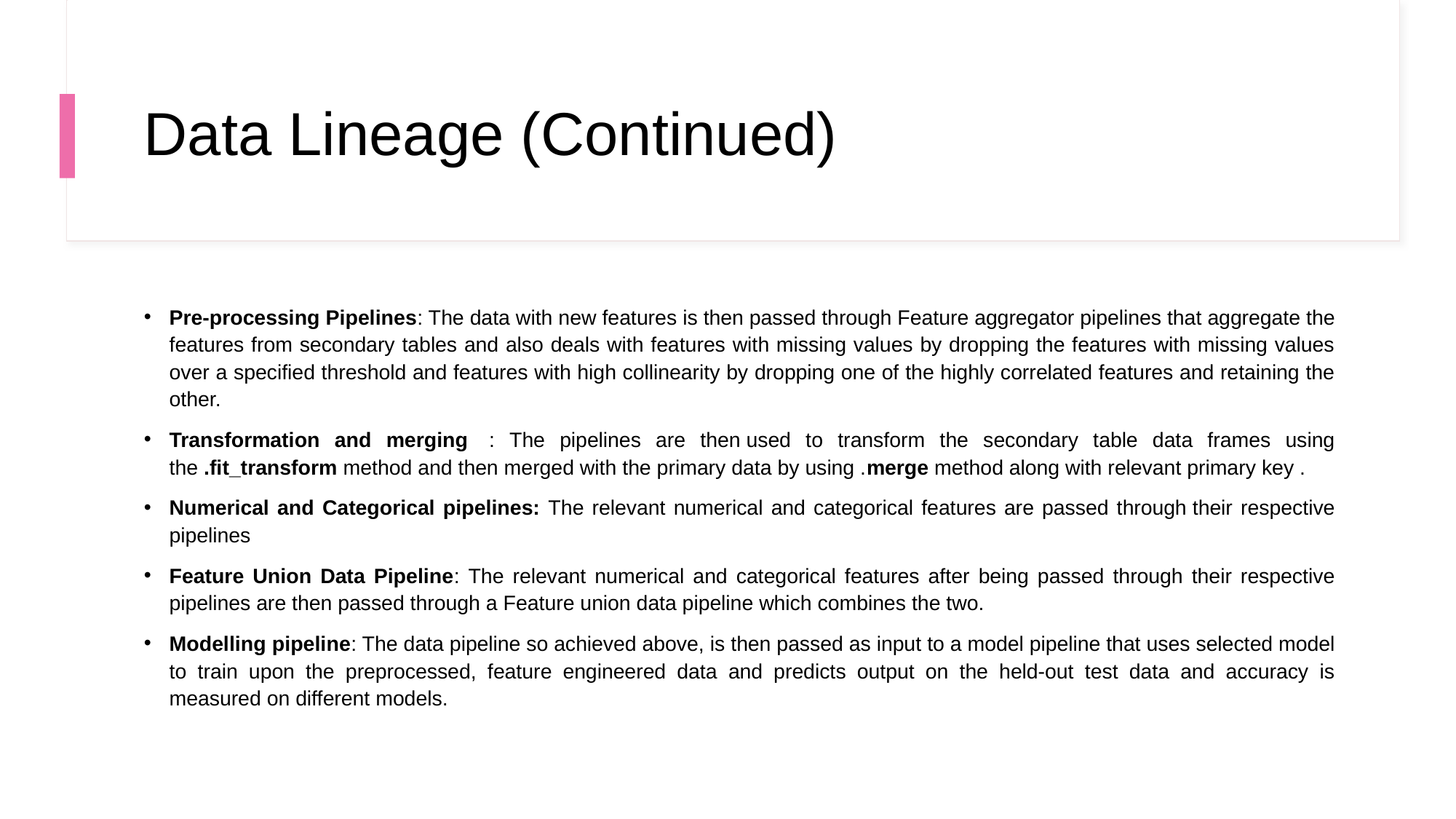

# Data Lineage (Continued)
Pre-processing Pipelines: The data with new features is then passed through Feature aggregator pipelines that aggregate the features from secondary tables and also deals with features with missing values by dropping the features with missing values over a specified threshold and features with high collinearity by dropping one of the highly correlated features and retaining the other.
Transformation and merging  : The pipelines are then used to transform the secondary table data frames using the .fit_transform method and then merged with the primary data by using .merge method along with relevant primary key .
Numerical and Categorical pipelines: The relevant numerical and categorical features are passed through their respective pipelines
Feature Union Data Pipeline: The relevant numerical and categorical features after being passed through their respective pipelines are then passed through a Feature union data pipeline which combines the two.
Modelling pipeline: The data pipeline so achieved above, is then passed as input to a model pipeline that uses selected model to train upon the preprocessed, feature engineered data and predicts output on the held-out test data and accuracy is measured on different models.